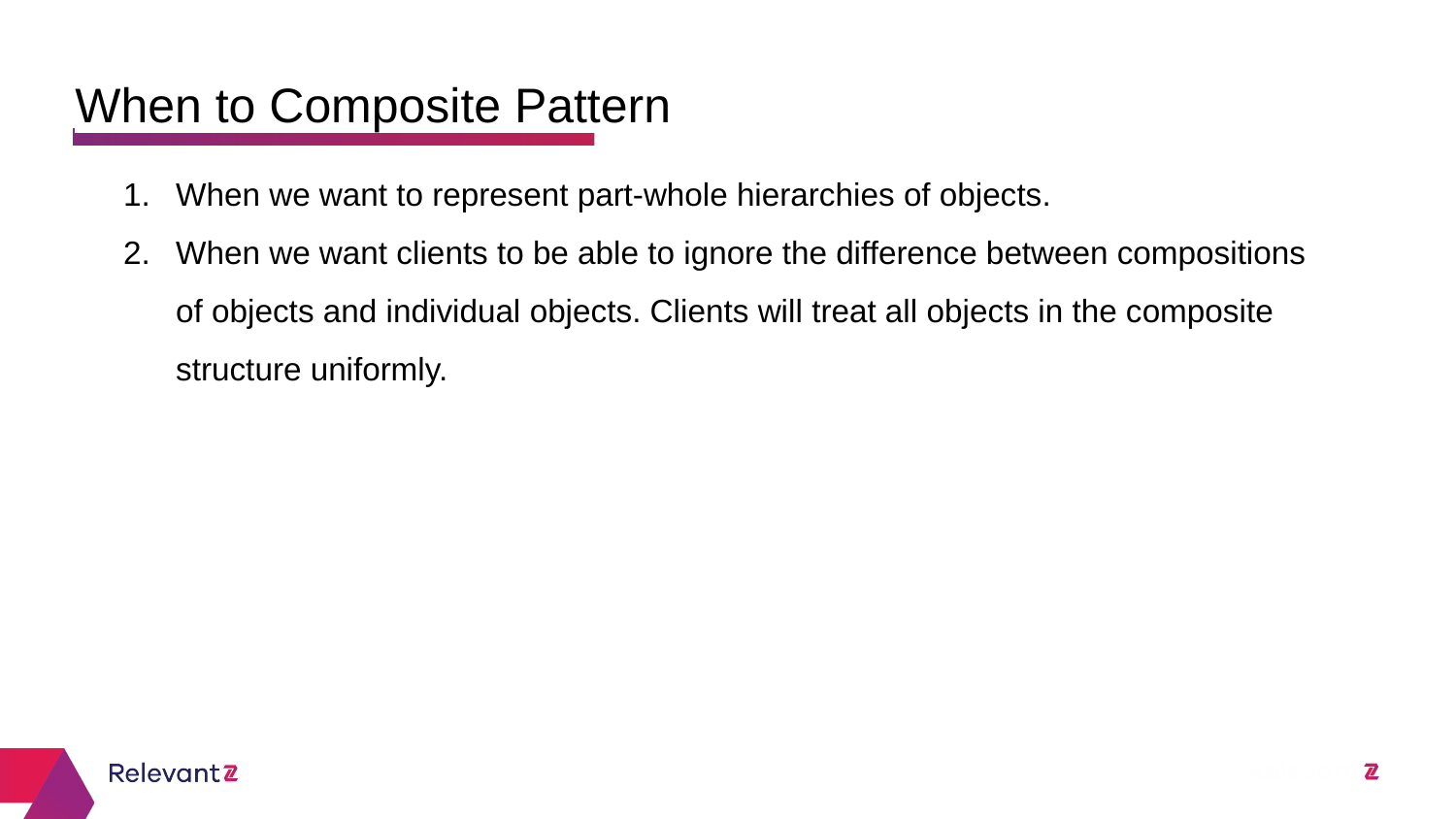

When to Composite Pattern
# When we want to represent part-whole hierarchies of objects.
When we want clients to be able to ignore the difference between compositions of objects and individual objects. Clients will treat all objects in the composite structure uniformly.